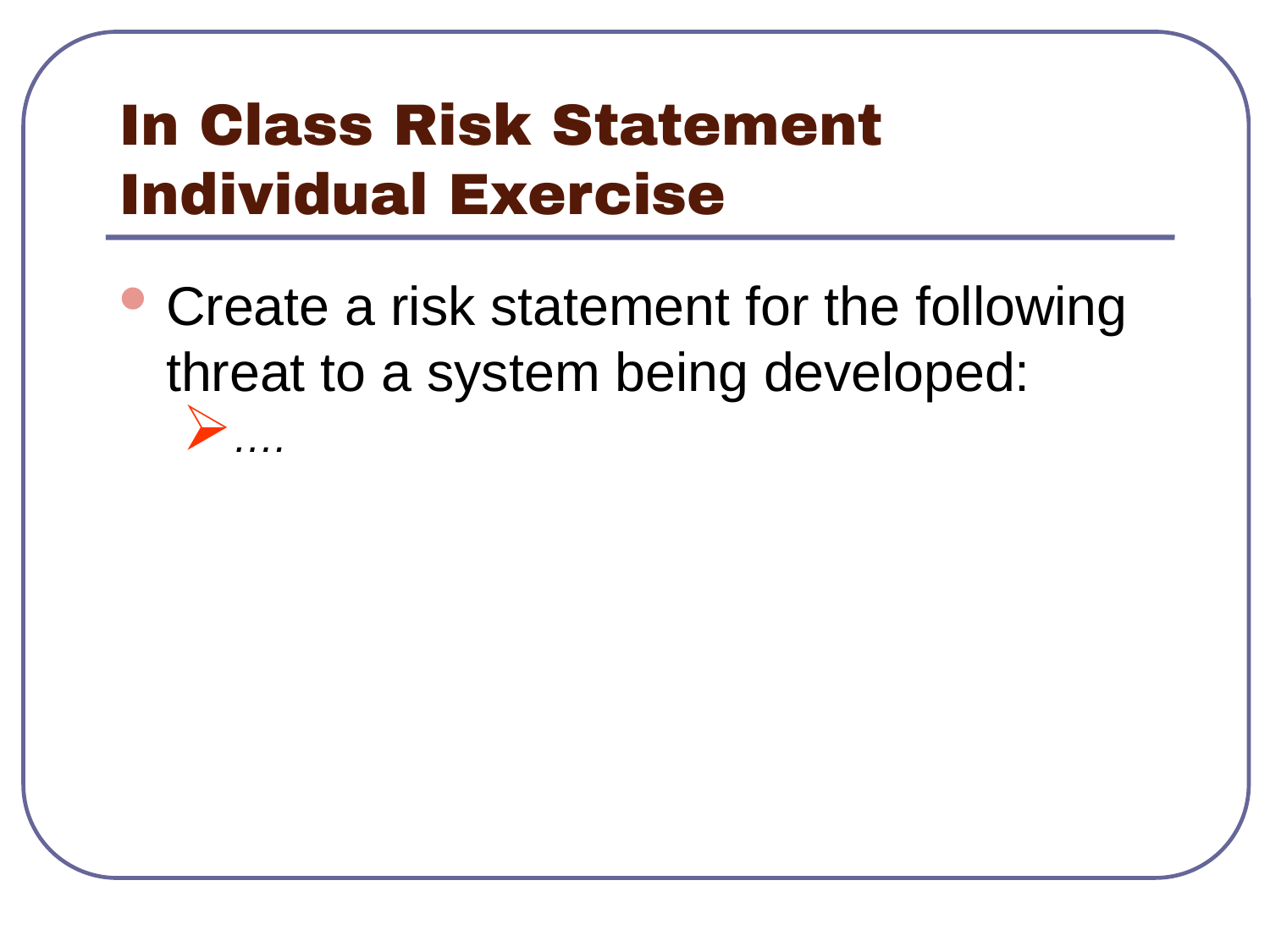

# In Class Risk Statement Individual Exercise
Create a risk statement for the following threat to a system being developed:
….